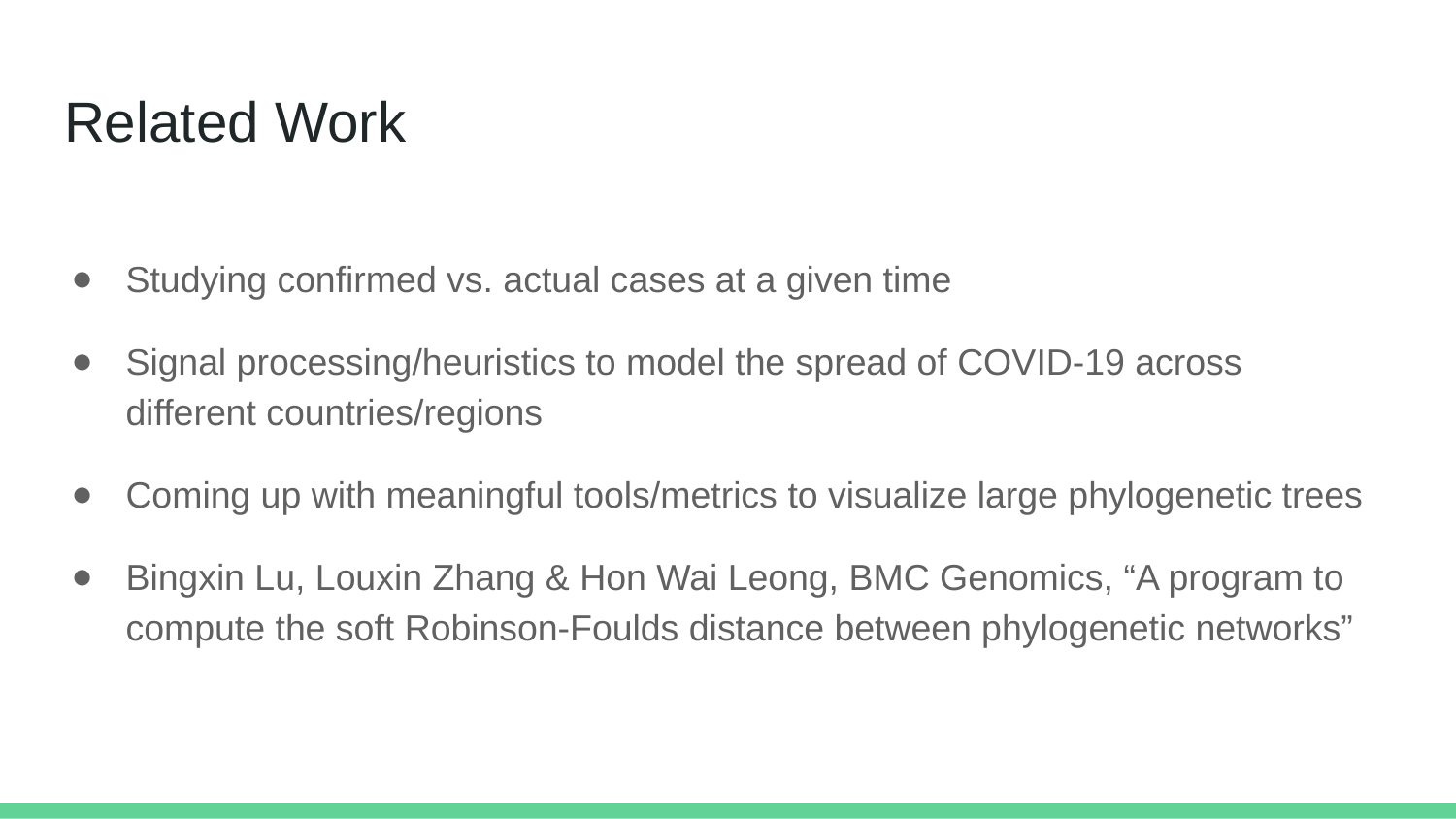

# Related Work

Studying confirmed vs. actual cases at a given time
Signal processing/heuristics to model the spread of COVID-19 across different countries/regions
Coming up with meaningful tools/metrics to visualize large phylogenetic trees
Bingxin Lu, Louxin Zhang & Hon Wai Leong, BMC Genomics, “A program to compute the soft Robinson-Foulds distance between phylogenetic networks”